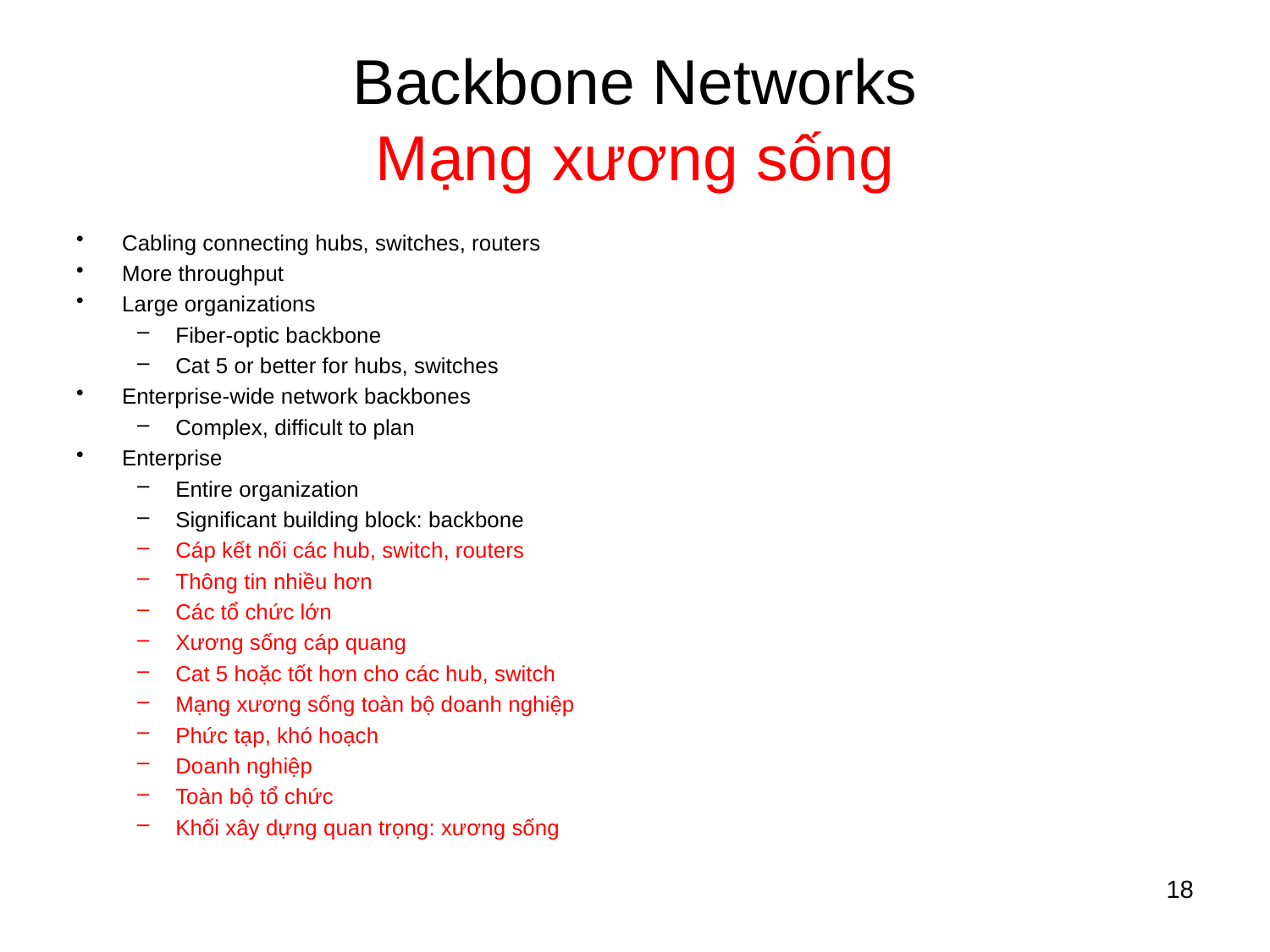

# Backbone Networks Mạng xương sống
Cabling connecting hubs, switches, routers
More throughput
Large organizations
Fiber-optic backbone
Cat 5 or better for hubs, switches
Enterprise-wide network backbones
Complex, difficult to plan
Enterprise
Entire organization
Significant building block: backbone
Cáp kết nối các hub, switch, routers
Thông tin nhiều hơn
Các tổ chức lớn
Xương sống cáp quang
Cat 5 hoặc tốt hơn cho các hub, switch
Mạng xương sống toàn bộ doanh nghiệp
Phức tạp, khó hoạch
Doanh nghiệp
Toàn bộ tổ chức
Khối xây dựng quan trọng: xương sống

18